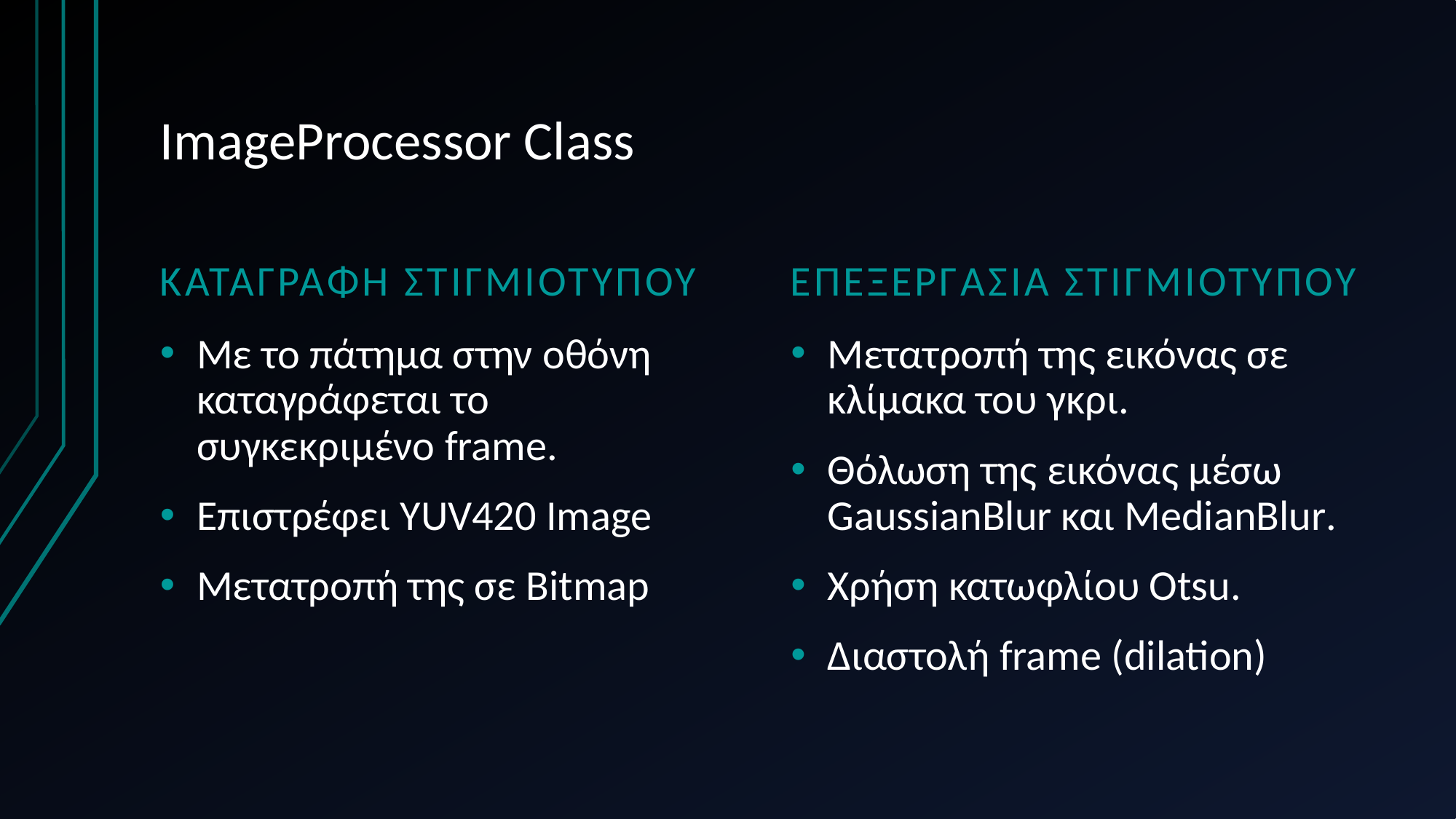

# ImageProcessor Class
Καταγραφη στιγμιοτυπου
Επεξεργασια στιγμιοτυπου
Με το πάτημα στην οθόνη καταγράφεται το συγκεκριμένο frame.
Επιστρέφει YUV420 Image
Μετατροπή της σε Bitmap
Μετατροπή της εικόνας σε κλίμακα του γκρι.
Θόλωση της εικόνας μέσω GaussianBlur και MedianBlur.
Χρήση κατωφλίου Otsu.
Διαστολή frame (dilation)